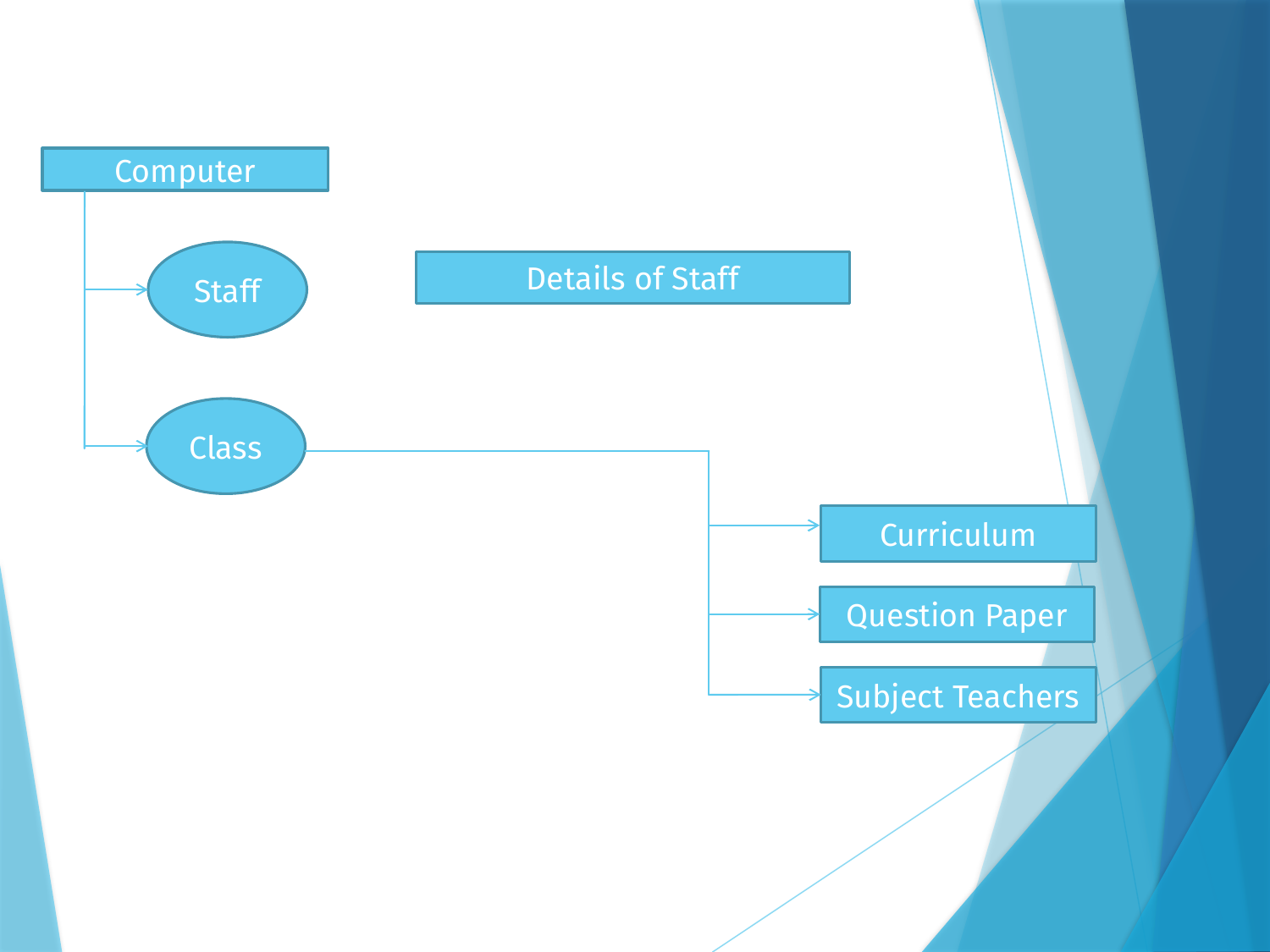

Computer
Staff
Details of Staff
Class
Curriculum
Question Paper
Subject Teachers